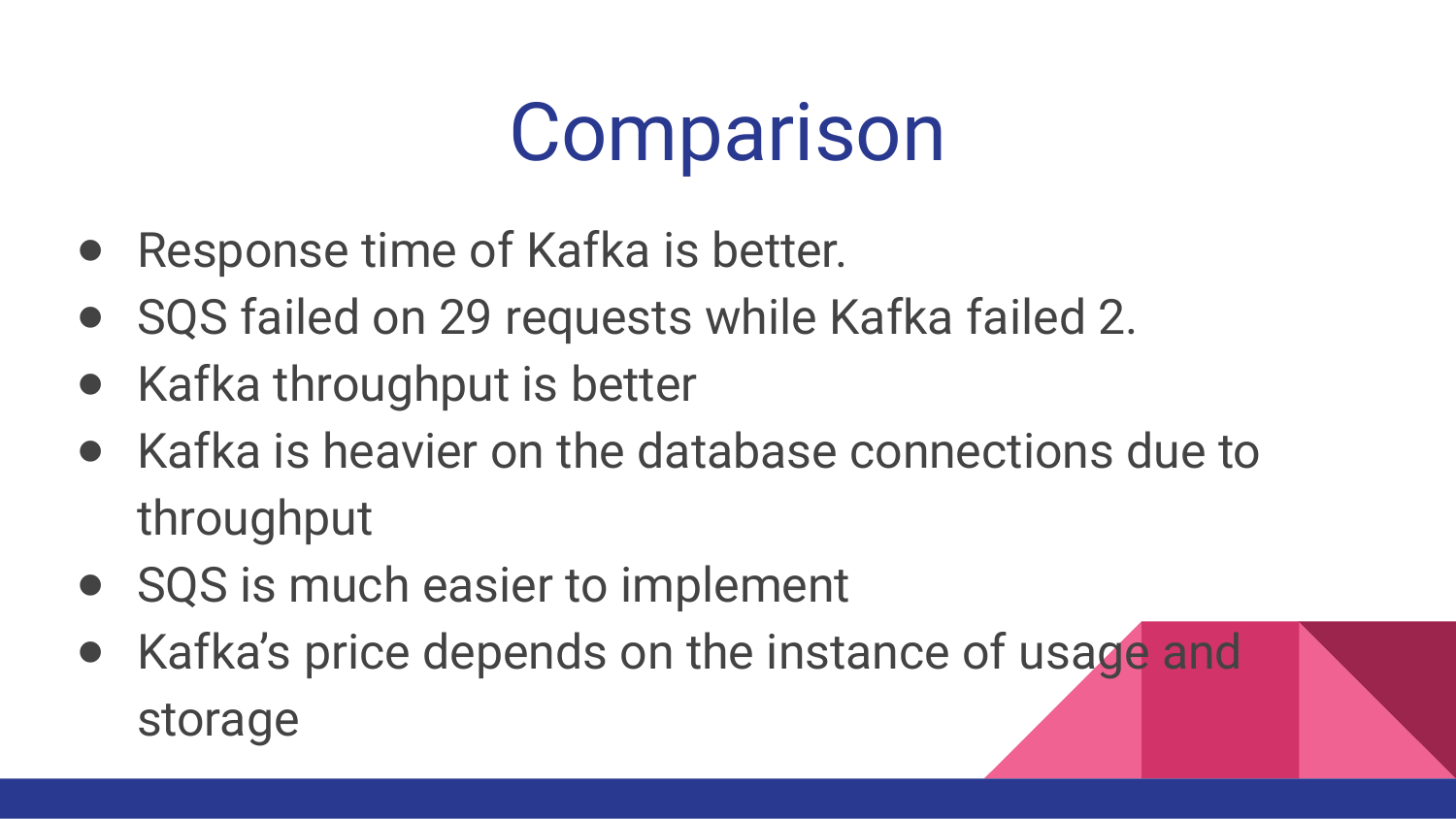

# Comparison
Response time of Kafka is better.
SQS failed on 29 requests while Kafka failed 2.
Kafka throughput is better
Kafka is heavier on the database connections due to throughput
SQS is much easier to implement
Kafka’s price depends on the instance of usage and storage